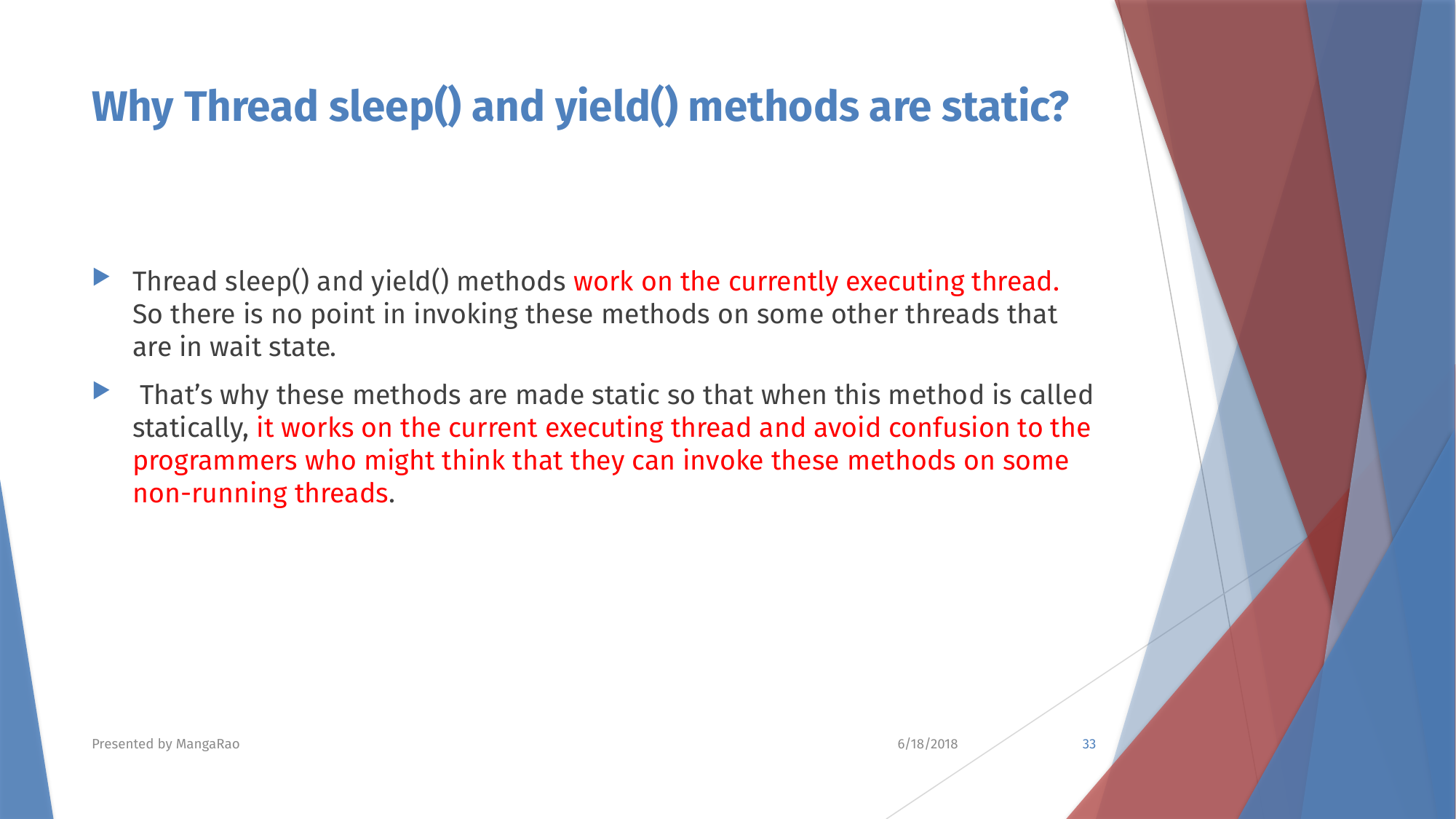

# Why Thread sleep() and yield() methods are static?
Thread sleep() and yield() methods work on the currently executing thread. So there is no point in invoking these methods on some other threads that are in wait state.
 That’s why these methods are made static so that when this method is called statically, it works on the current executing thread and avoid confusion to the programmers who might think that they can invoke these methods on some non-running threads.
Presented by MangaRao
6/18/2018
33